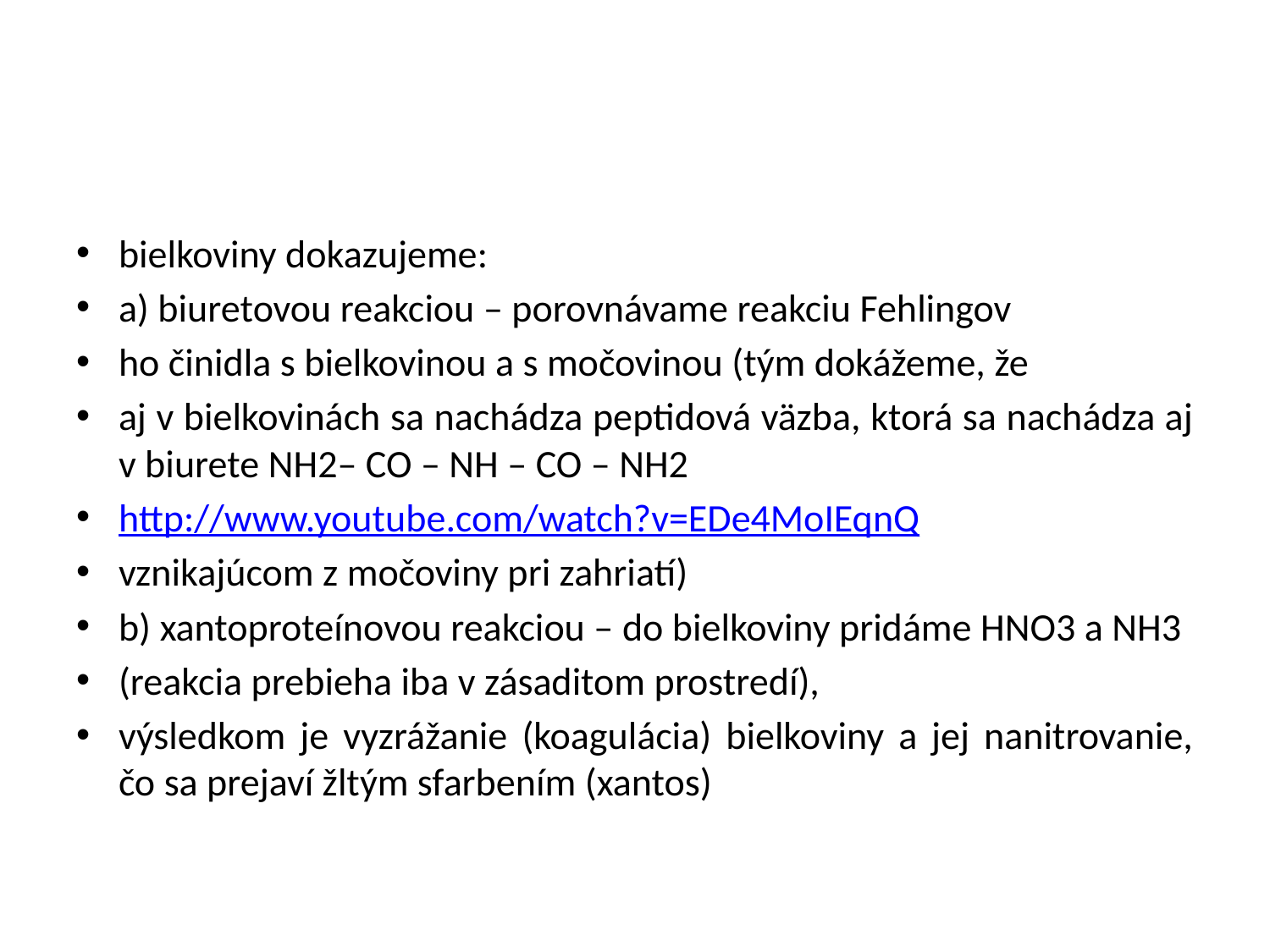

#
bielkoviny dokazujeme:
a) biuretovou reakciou – porovnávame reakciu Fehlingov
ho činidla s bielkovinou a s močovinou (tým dokážeme, že
aj v bielkovinách sa nachádza peptidová väzba, ktorá sa nachádza aj v biurete NH2– CO – NH – CO – NH2
http://www.youtube.com/watch?v=EDe4MoIEqnQ
vznikajúcom z močoviny pri zahriatí)
b) xantoproteínovou reakciou – do bielkoviny pridáme HNO3 a NH3
(reakcia prebieha iba v zásaditom prostredí),
výsledkom je vyzrážanie (koagulácia) bielkoviny a jej nanitrovanie, čo sa prejaví žltým sfarbením (xantos)